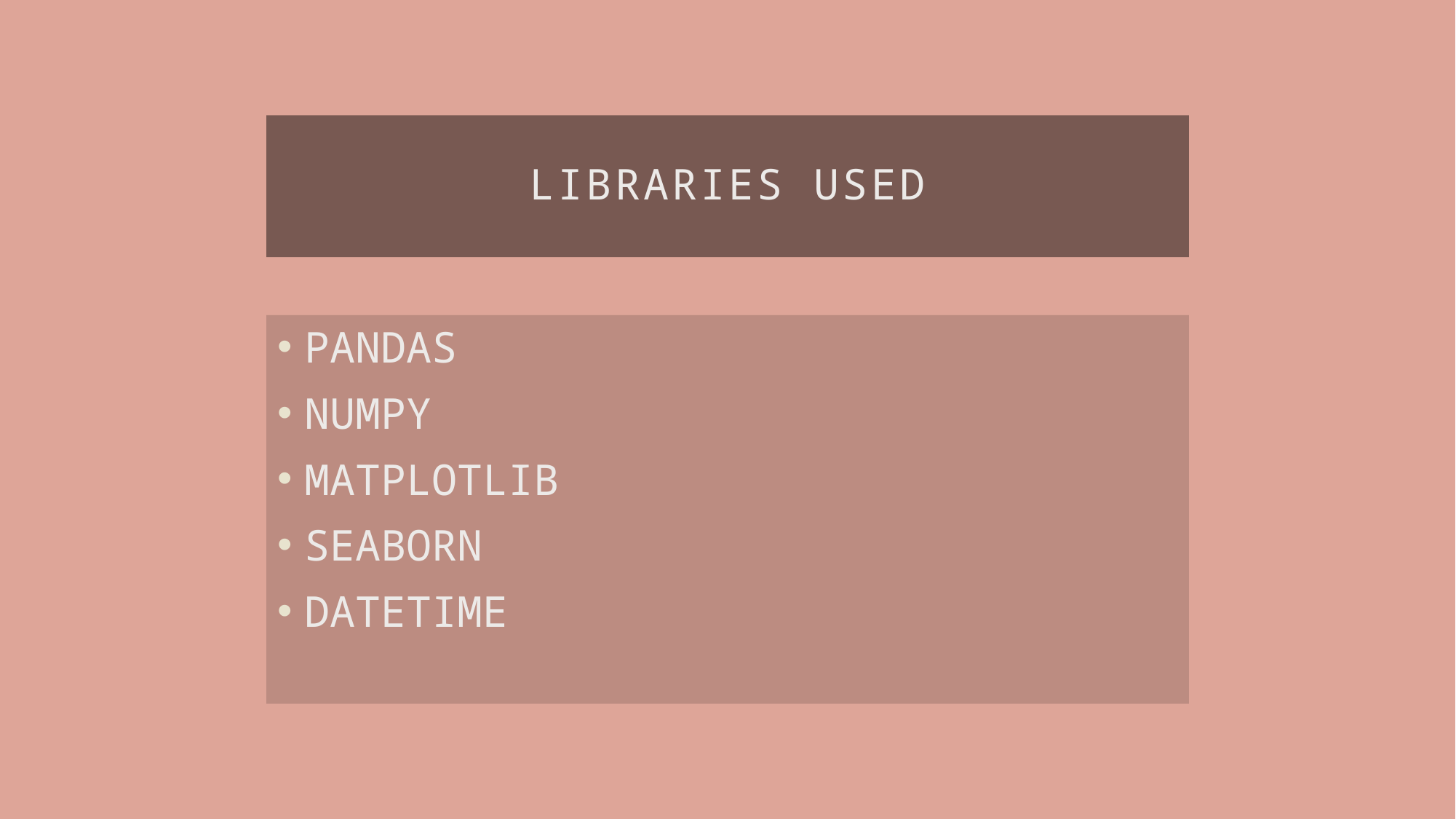

# LIBRARIES USED
PANDAS
NUMPY
MATPLOTLIB
SEABORN
DATETIME